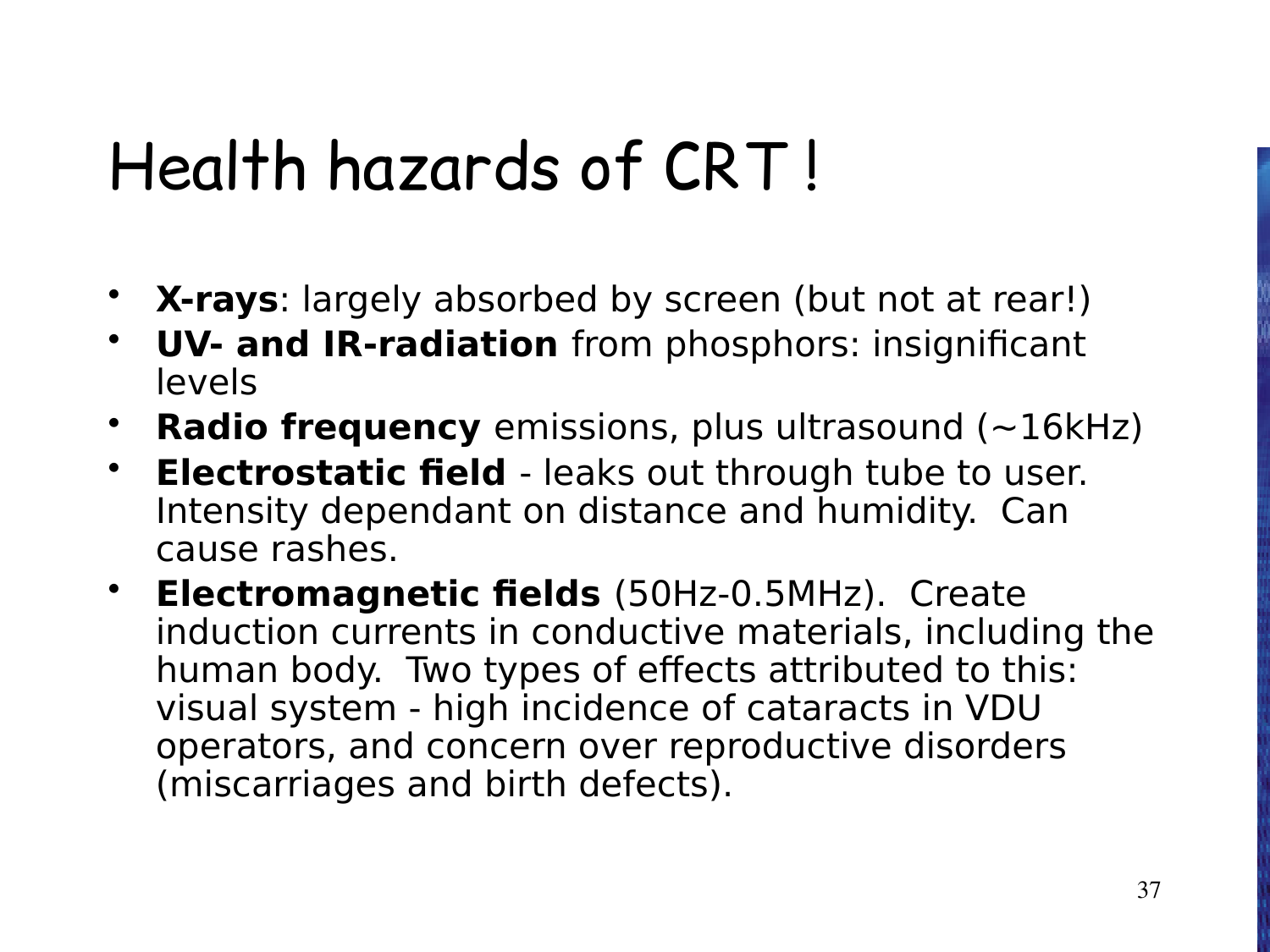

# Health hazards of CRT !
X-rays: largely absorbed by screen (but not at rear!)
UV- and IR-radiation from phosphors: insignificant levels
Radio frequency emissions, plus ultrasound (~16kHz)
Electrostatic field - leaks out through tube to user.  Intensity dependant on distance and humidity.  Can cause rashes.
Electromagnetic fields (50Hz-0.5MHz).  Create induction currents in conductive materials, including the human body.  Two types of effects attributed to this: visual system - high incidence of cataracts in VDU operators, and concern over reproductive disorders (miscarriages and birth defects).
37